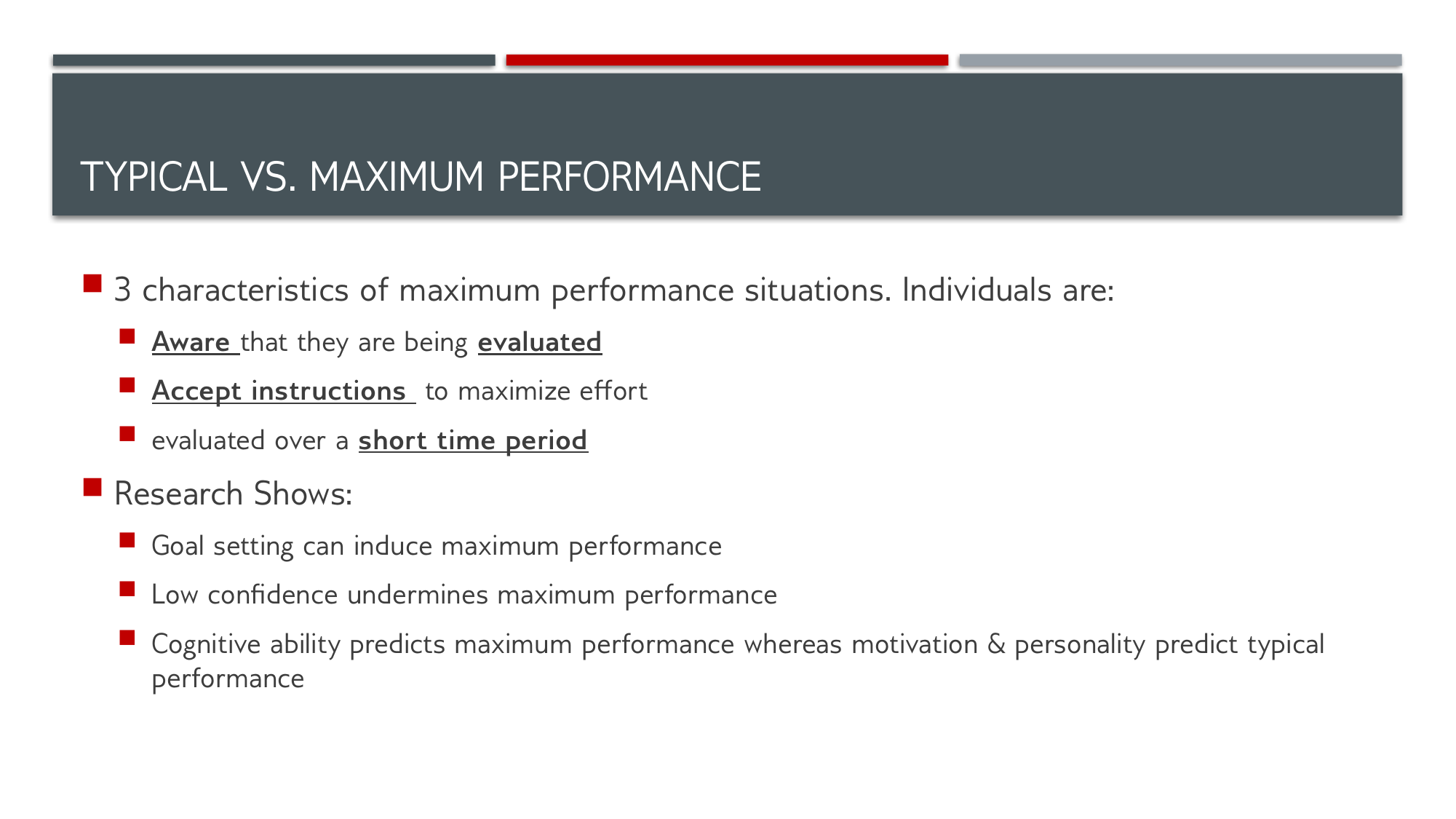

# Typical vs. Maximum Performance
3 characteristics of maximum performance situations. Individuals are:
Aware that they are being evaluated
Accept instructions  to maximize effort
evaluated over a short time period
Research Shows:
Goal setting can induce maximum performance
Low confidence undermines maximum performance
Cognitive ability predicts maximum performance whereas motivation & personality predict typical performance